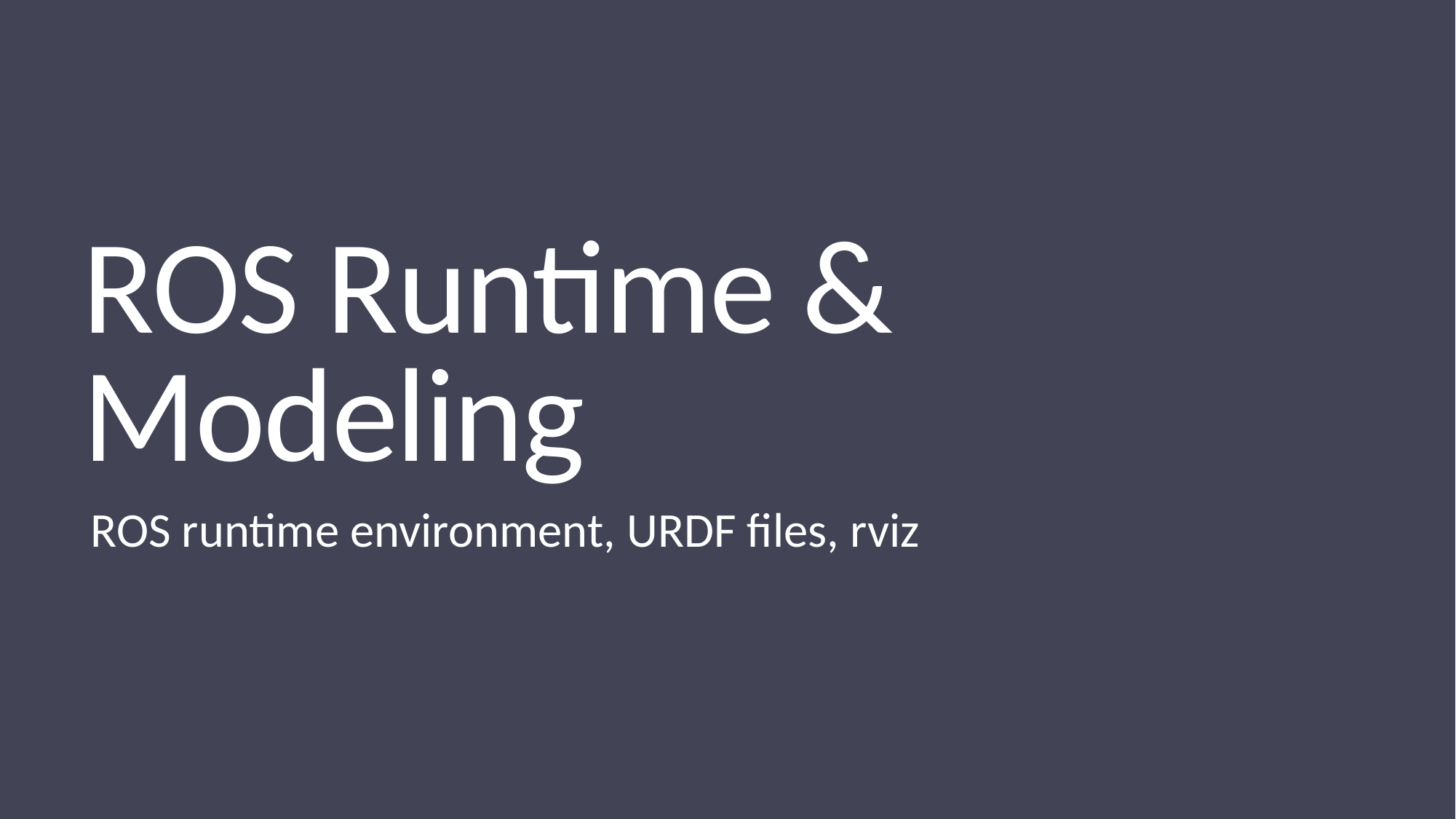

# ROS Runtime & Modeling
ROS runtime environment, URDF files, rviz